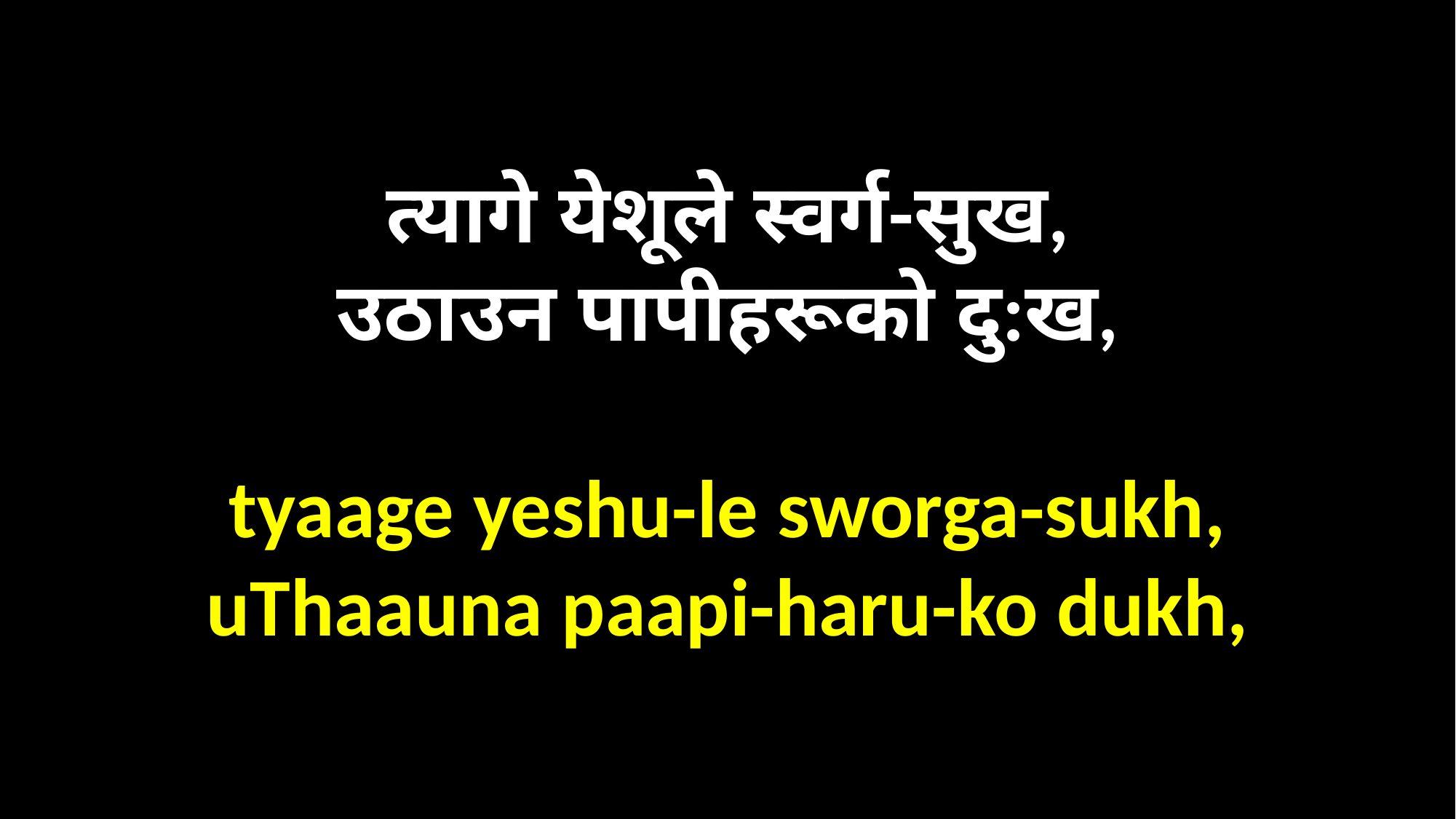

त्यागे येशूले स्वर्ग-सुख,
उठाउन पापीहरूको दु:ख,

tyaage yeshu-le sworga-sukh,
uThaauna paapi-haru-ko dukh,